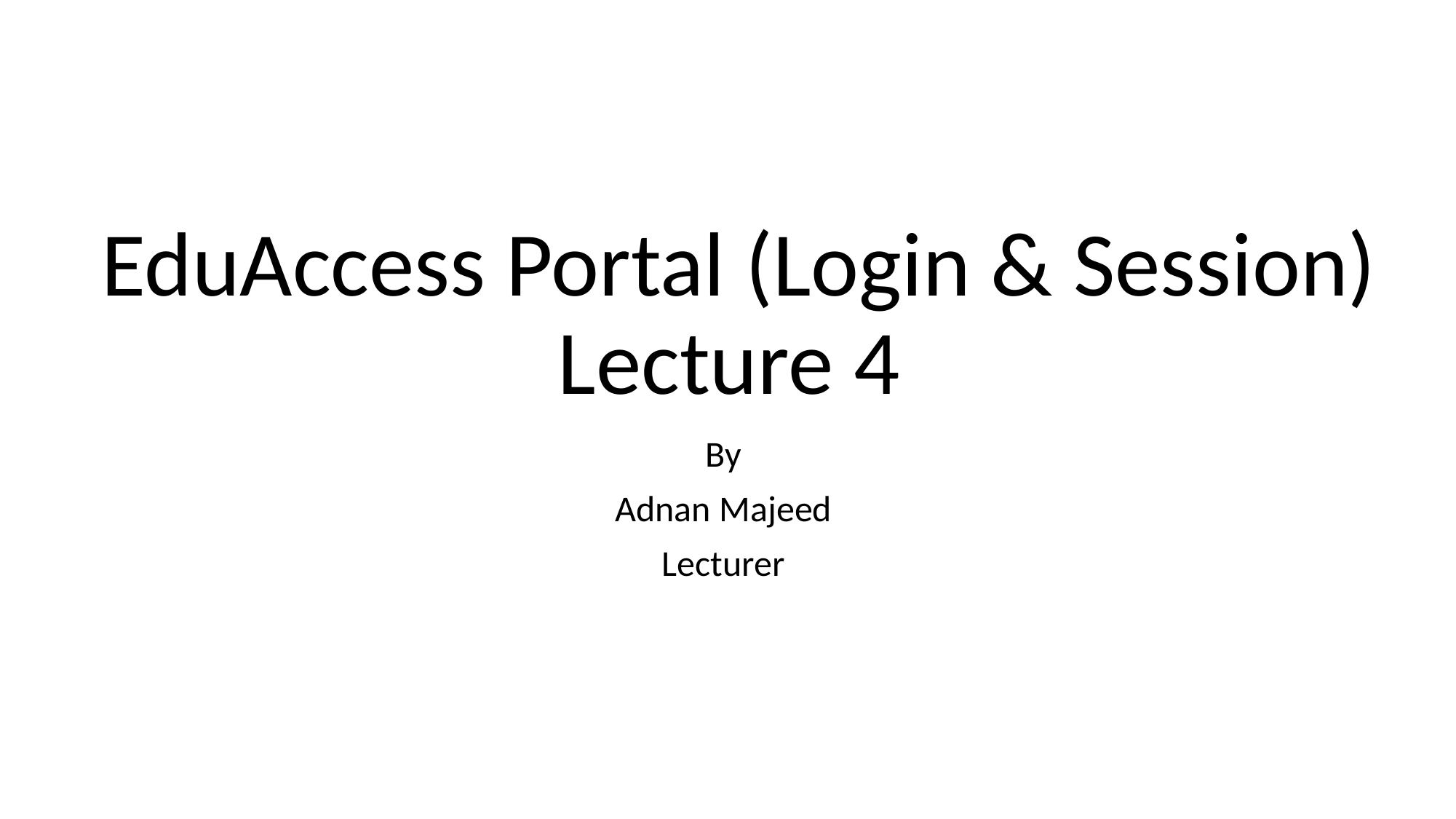

# EduAccess Portal (Login & Session) Lecture 4
By
Adnan Majeed
Lecturer